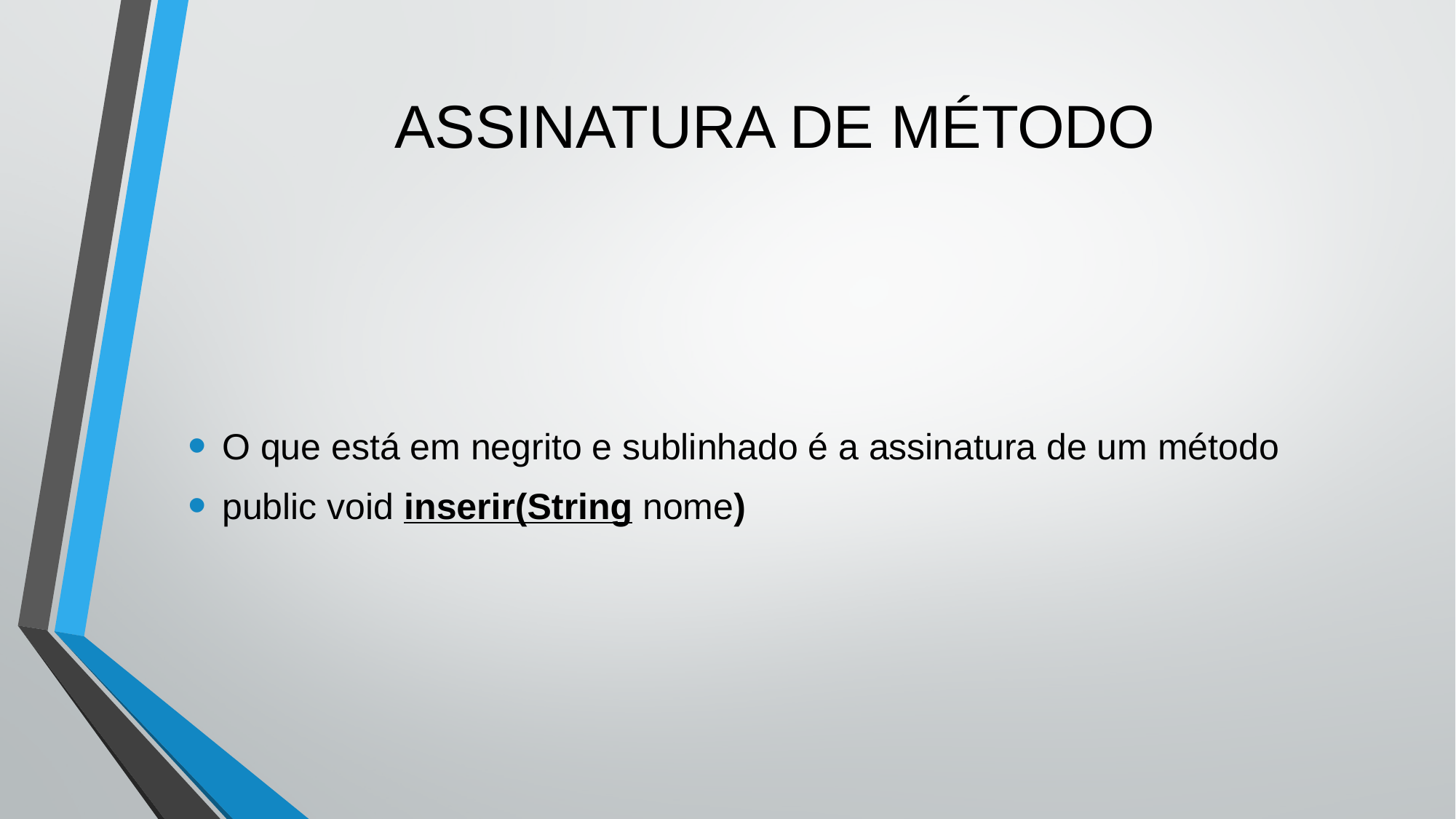

# ASSINATURA DE MÉTODO
O que está em negrito e sublinhado é a assinatura de um método
public void inserir(String nome)